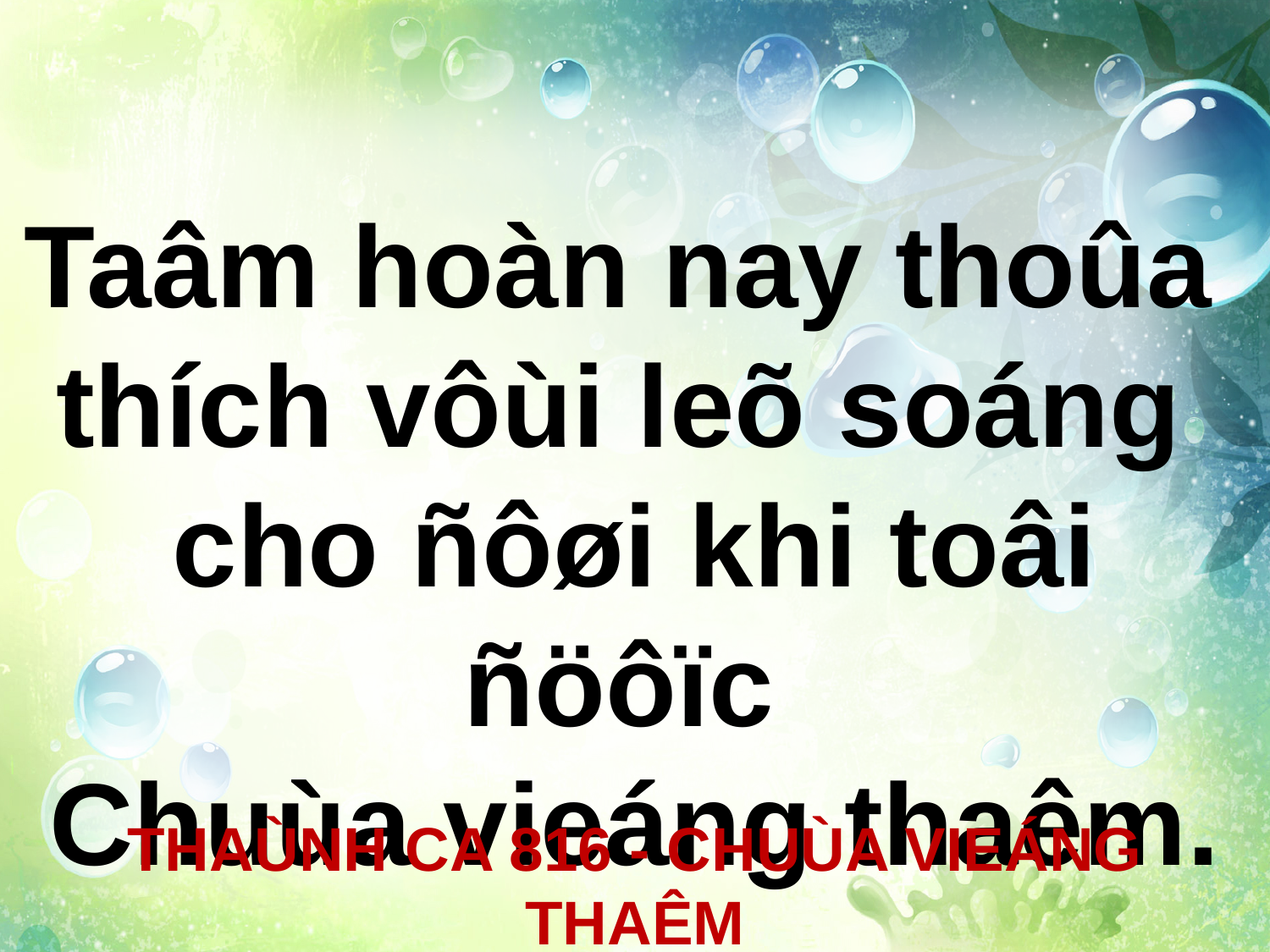

Taâm hoàn nay thoûa
thích vôùi leõ soáng
cho ñôøi khi toâi ñöôïc
Chuùa vieáng thaêm.
THAÙNH CA 816 - CHUÙA VIEÁNG THAÊM